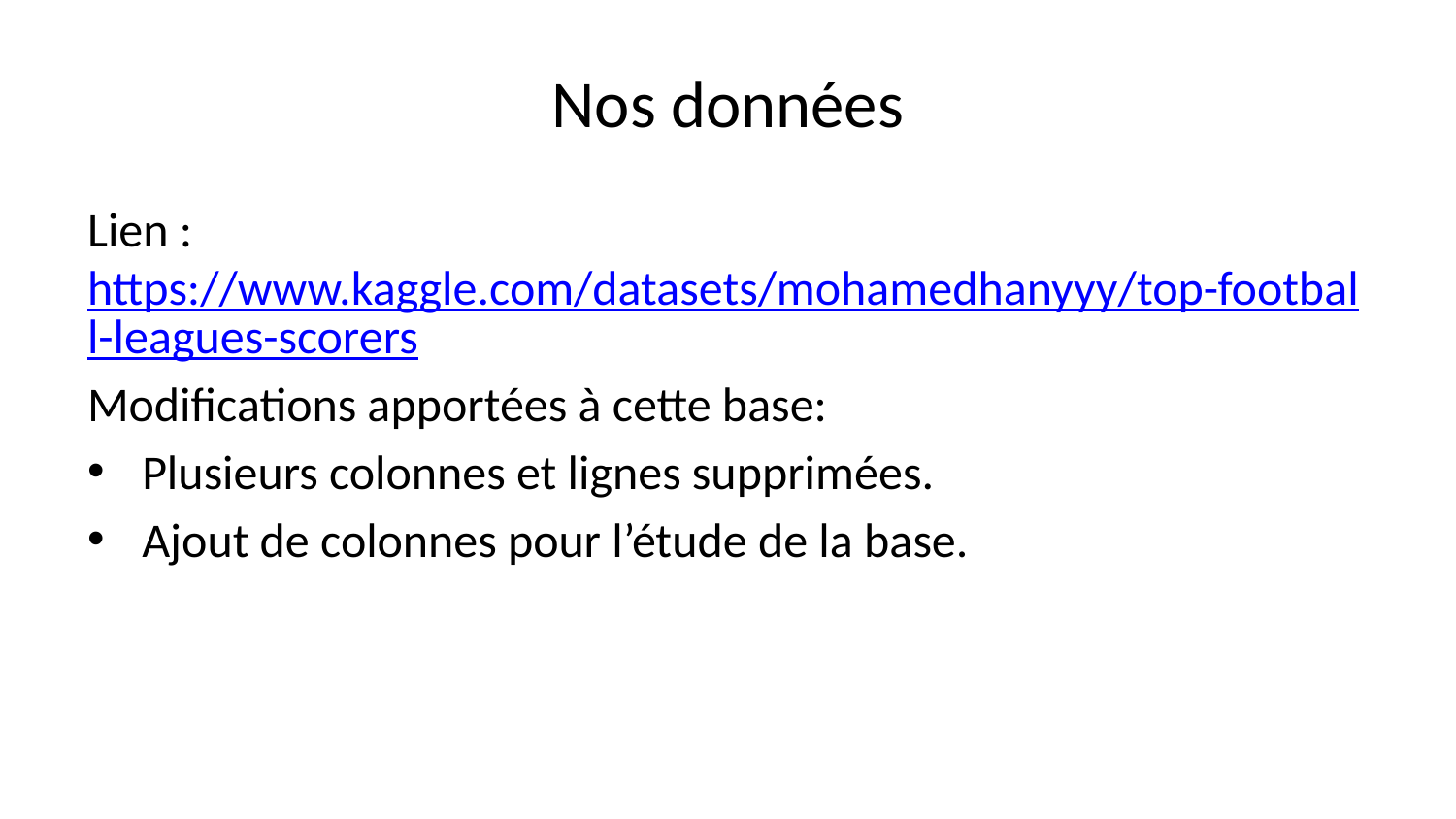

# Nos données
Lien : https://www.kaggle.com/datasets/mohamedhanyyy/top-football-leagues-scorers
Modifications apportées à cette base:
Plusieurs colonnes et lignes supprimées.
Ajout de colonnes pour l’étude de la base.